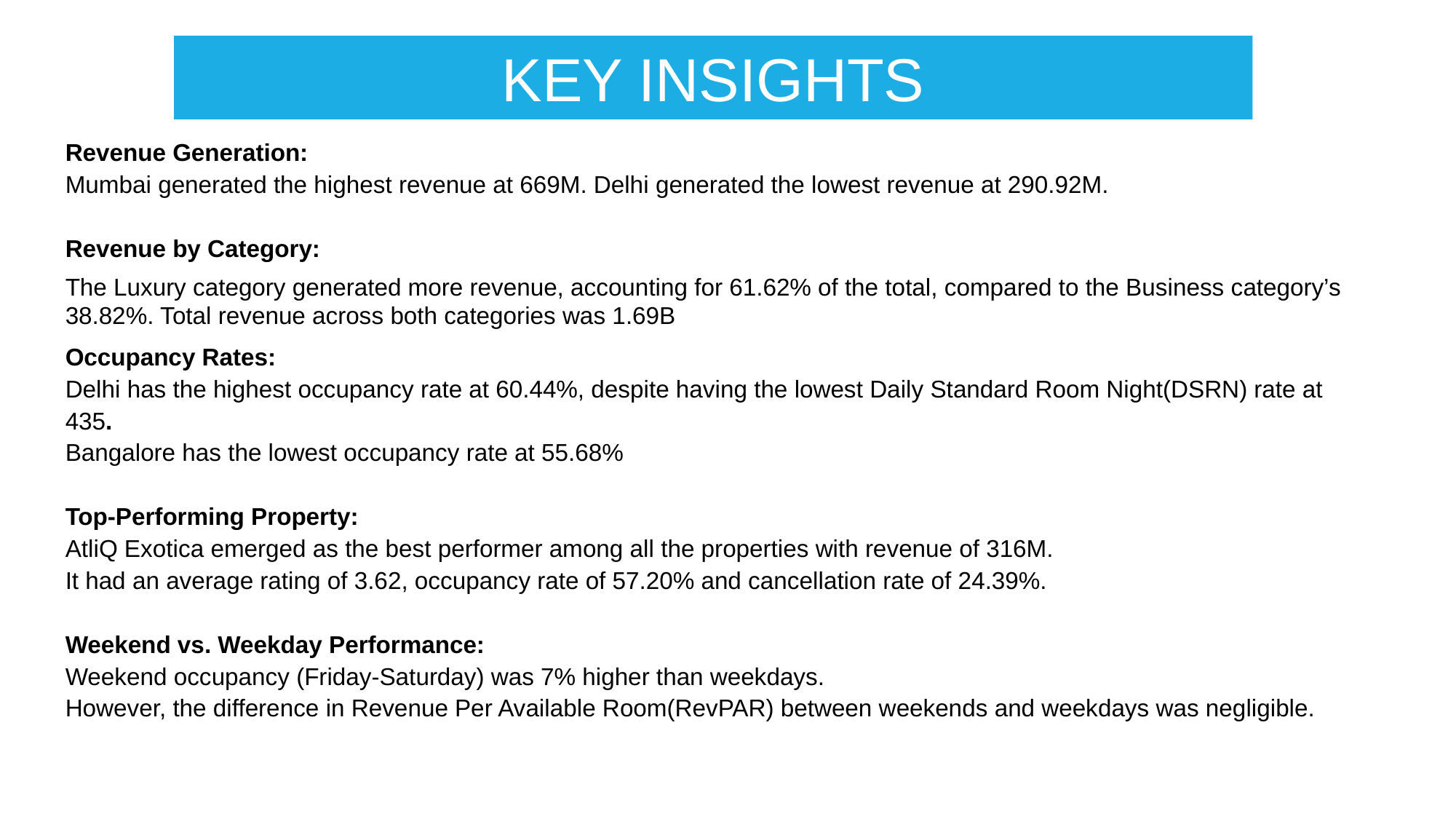

KEY INSIGHTS
Revenue Generation:
Mumbai generated the highest revenue at 669M. Delhi generated the lowest revenue at 290.92M.

Revenue by Category:
The Luxury category generated more revenue, accounting for 61.62% of the total, compared to the Business category’s 38.82%. Total revenue across both categories was 1.69B
Occupancy Rates:
Delhi has the highest occupancy rate at 60.44%, despite having the lowest Daily Standard Room Night(DSRN) rate at 435.
Bangalore has the lowest occupancy rate at 55.68%

Top-Performing Property:
AtliQ Exotica emerged as the best performer among all the properties with revenue of 316M.
It had an average rating of 3.62, occupancy rate of 57.20% and cancellation rate of 24.39%.

Weekend vs. Weekday Performance:
Weekend occupancy (Friday-Saturday) was 7% higher than weekdays.
However, the difference in Revenue Per Available Room(RevPAR) between weekends and weekdays was negligible.